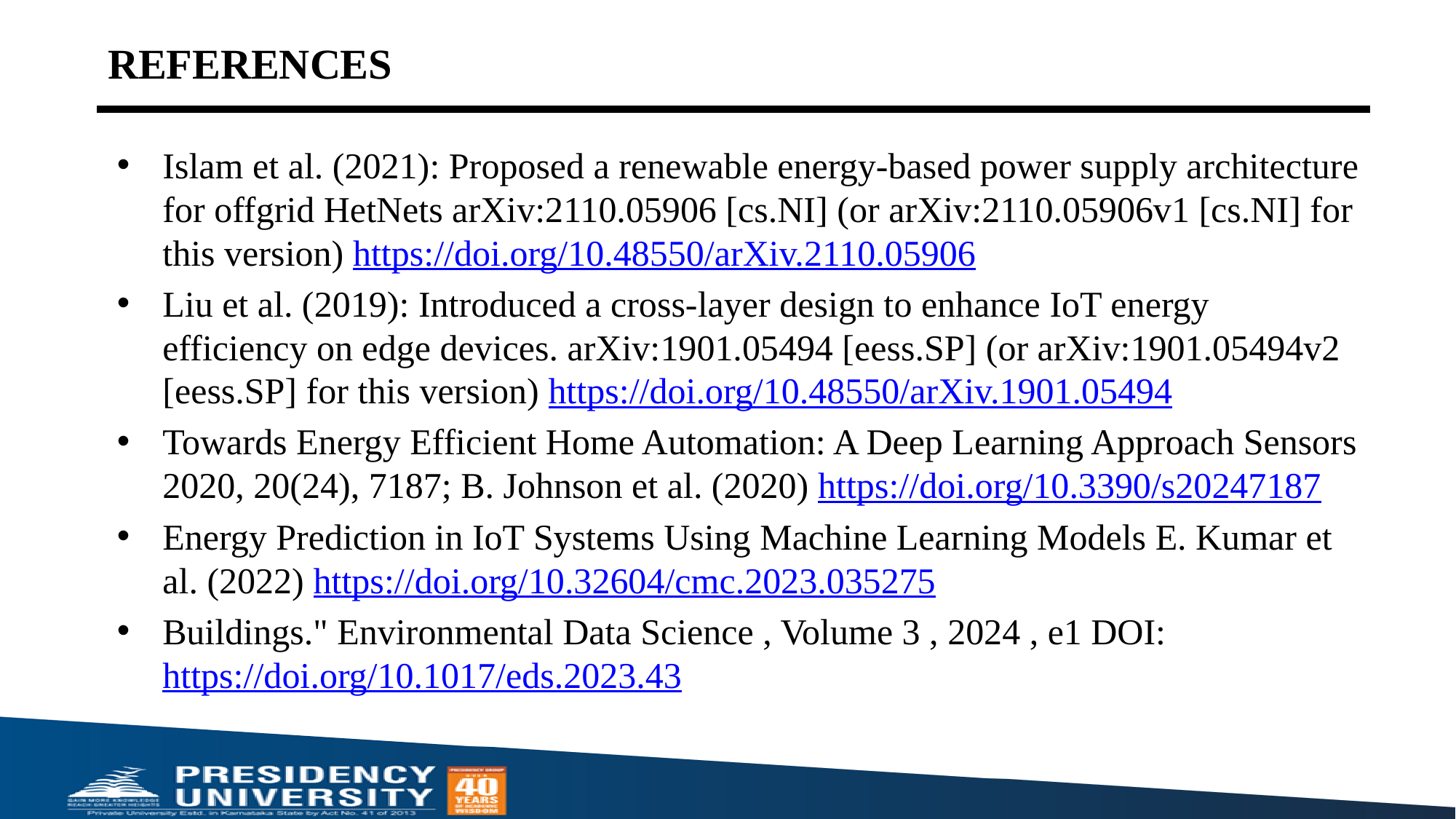

# REFERENCES
Islam et al. (2021): Proposed a renewable energy-based power supply architecture for offgrid HetNets arXiv:2110.05906 [cs.NI] (or arXiv:2110.05906v1 [cs.NI] for this version) https://doi.org/10.48550/arXiv.2110.05906
Liu et al. (2019): Introduced a cross-layer design to enhance IoT energy efficiency on edge devices. arXiv:1901.05494 [eess.SP] (or arXiv:1901.05494v2 [eess.SP] for this version) https://doi.org/10.48550/arXiv.1901.05494
Towards Energy Efficient Home Automation: A Deep Learning Approach Sensors 2020, 20(24), 7187; B. Johnson et al. (2020) https://doi.org/10.3390/s20247187
Energy Prediction in IoT Systems Using Machine Learning Models E. Kumar et al. (2022) https://doi.org/10.32604/cmc.2023.035275
Buildings." Environmental Data Science , Volume 3 , 2024 , e1 DOI: https://doi.org/10.1017/eds.2023.43